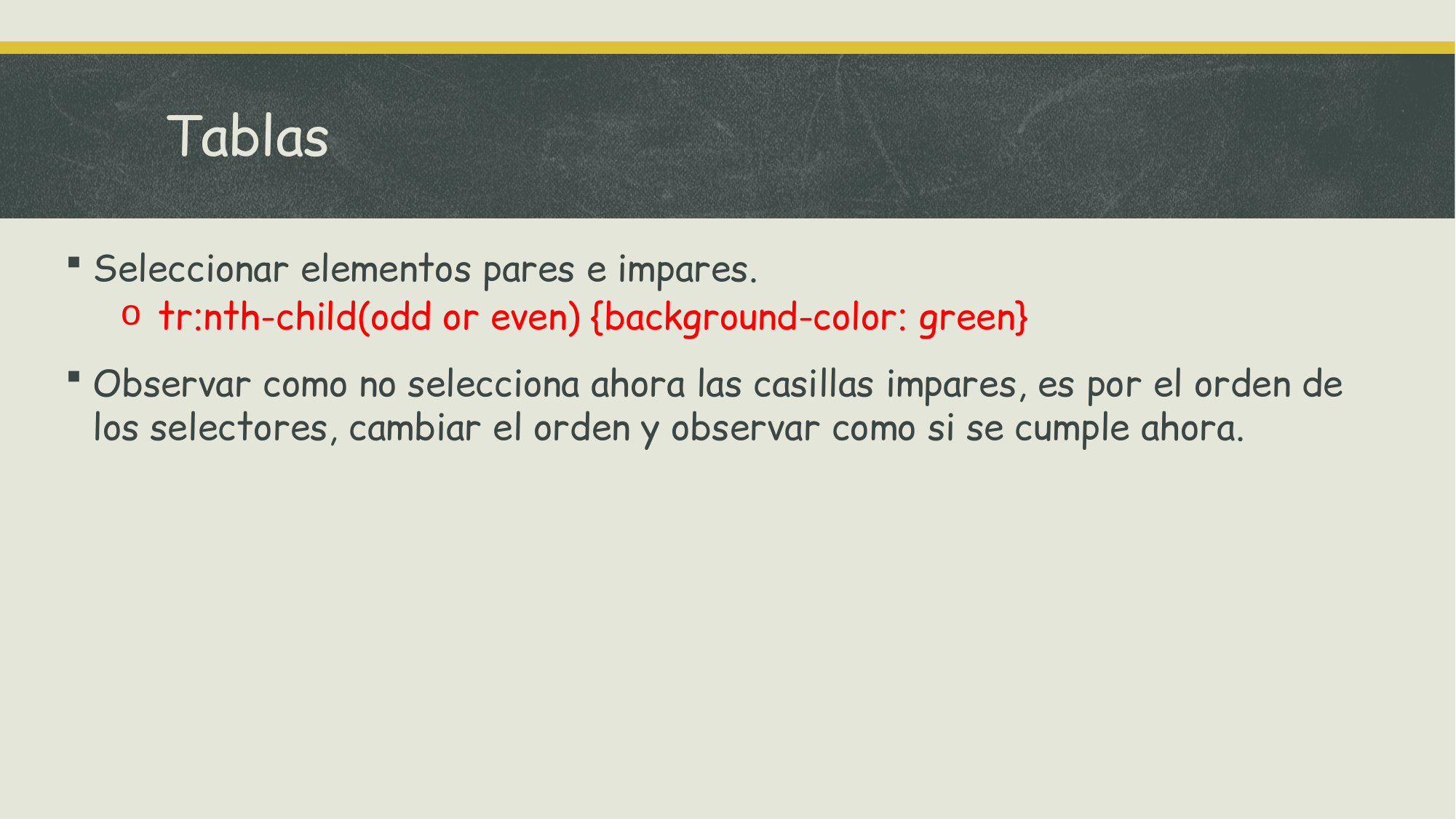

# Tablas
Seleccionar elementos pares e impares.
 tr:nth-child(odd or even) {background-color: green}
Observar como no selecciona ahora las casillas impares, es por el orden de los selectores, cambiar el orden y observar como si se cumple ahora.